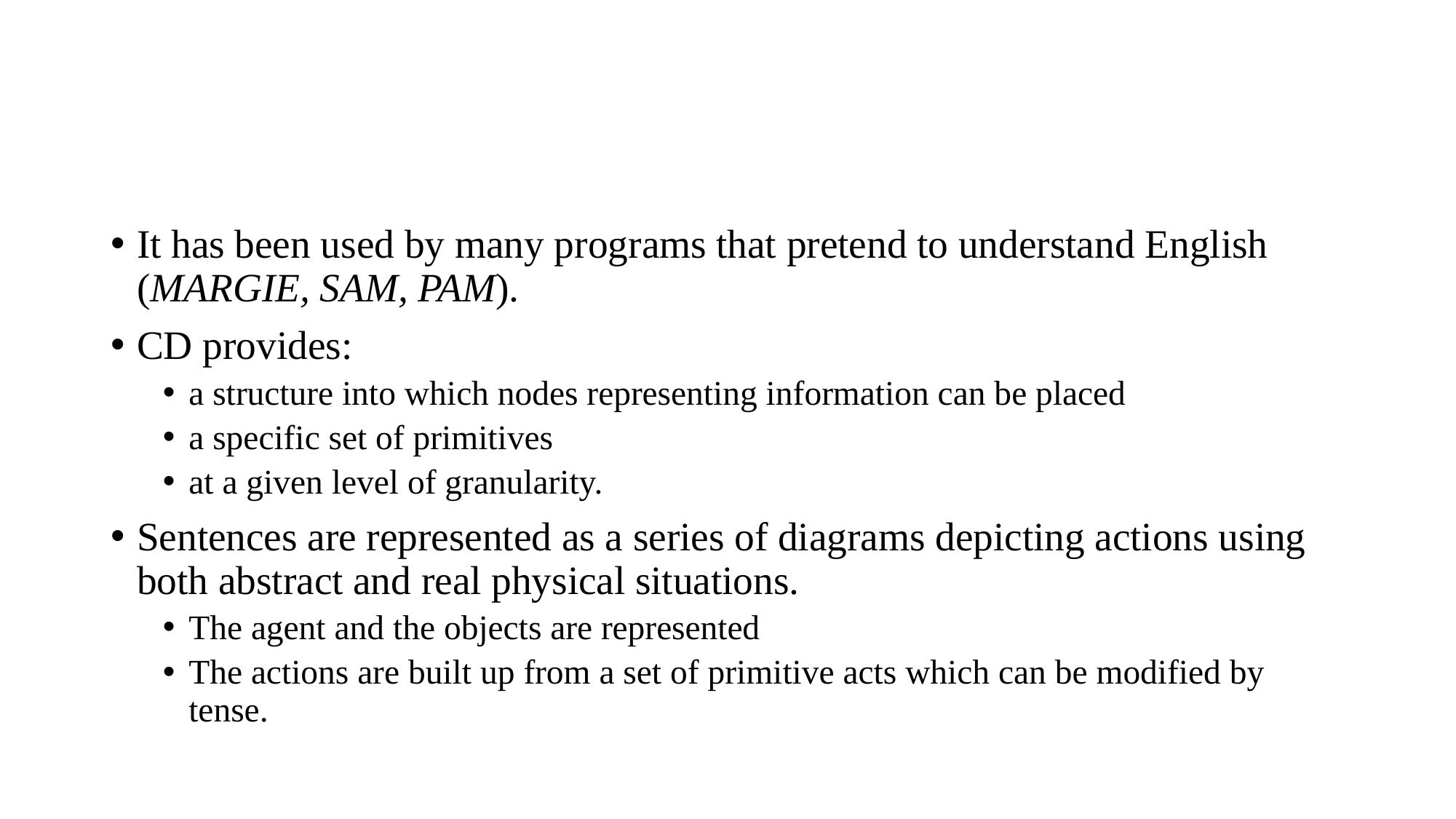

#
It has been used by many programs that pretend to understand English (MARGIE, SAM, PAM).
CD provides:
a structure into which nodes representing information can be placed
a specific set of primitives
at a given level of granularity.
Sentences are represented as a series of diagrams depicting actions using both abstract and real physical situations.
The agent and the objects are represented
The actions are built up from a set of primitive acts which can be modified by tense.